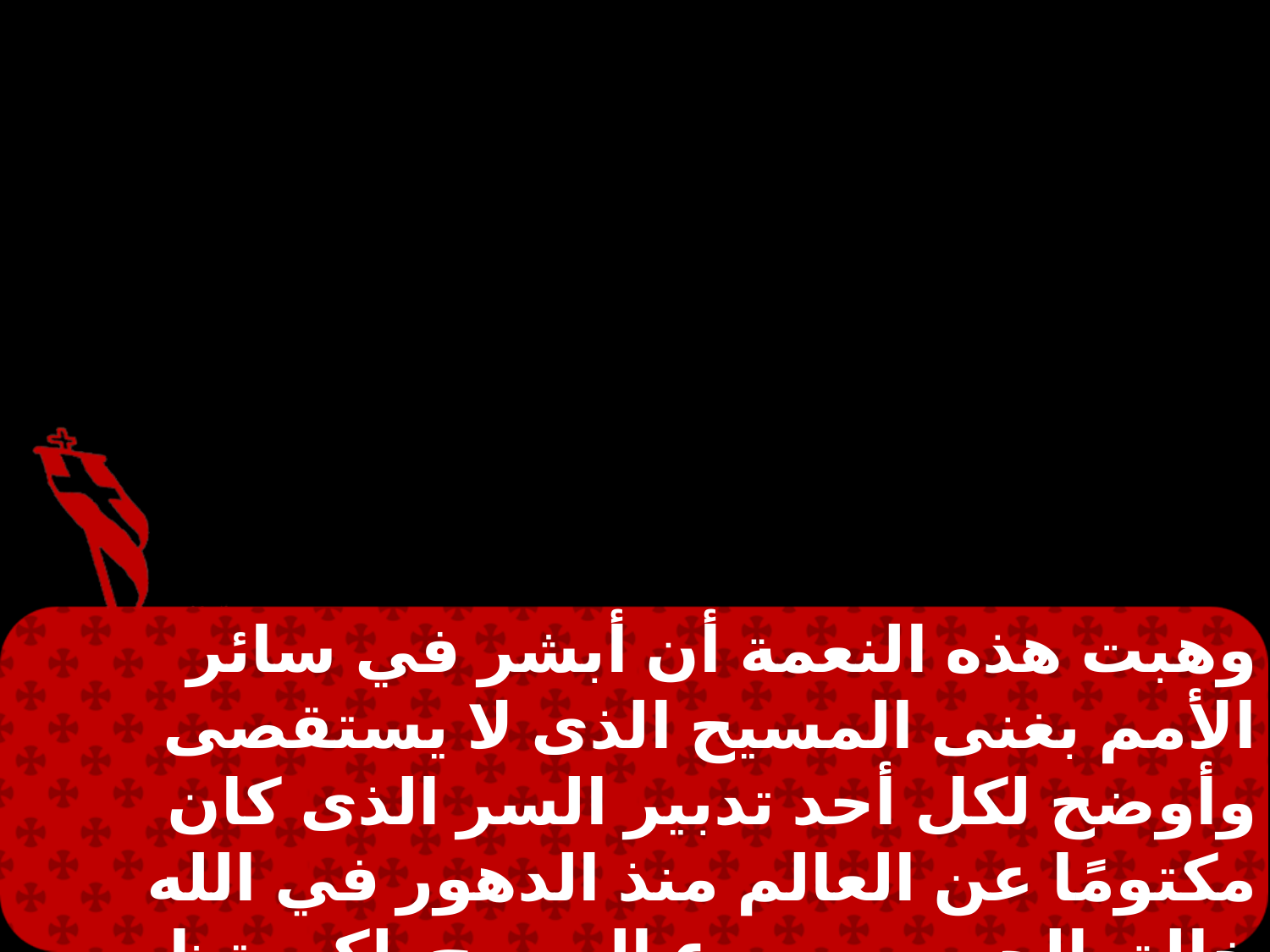

وهبت هذه النعمة أن أبشر في سائر الأمم بغنى المسيح الذى لا يستقصى وأوضح لكل أحد تدبير السر الذى كان مكتومًا عن العالم منذ الدهور في الله خالق الجميع بيسوع المسيح. لكي تظهر من قبل البيعة حكمة الله.